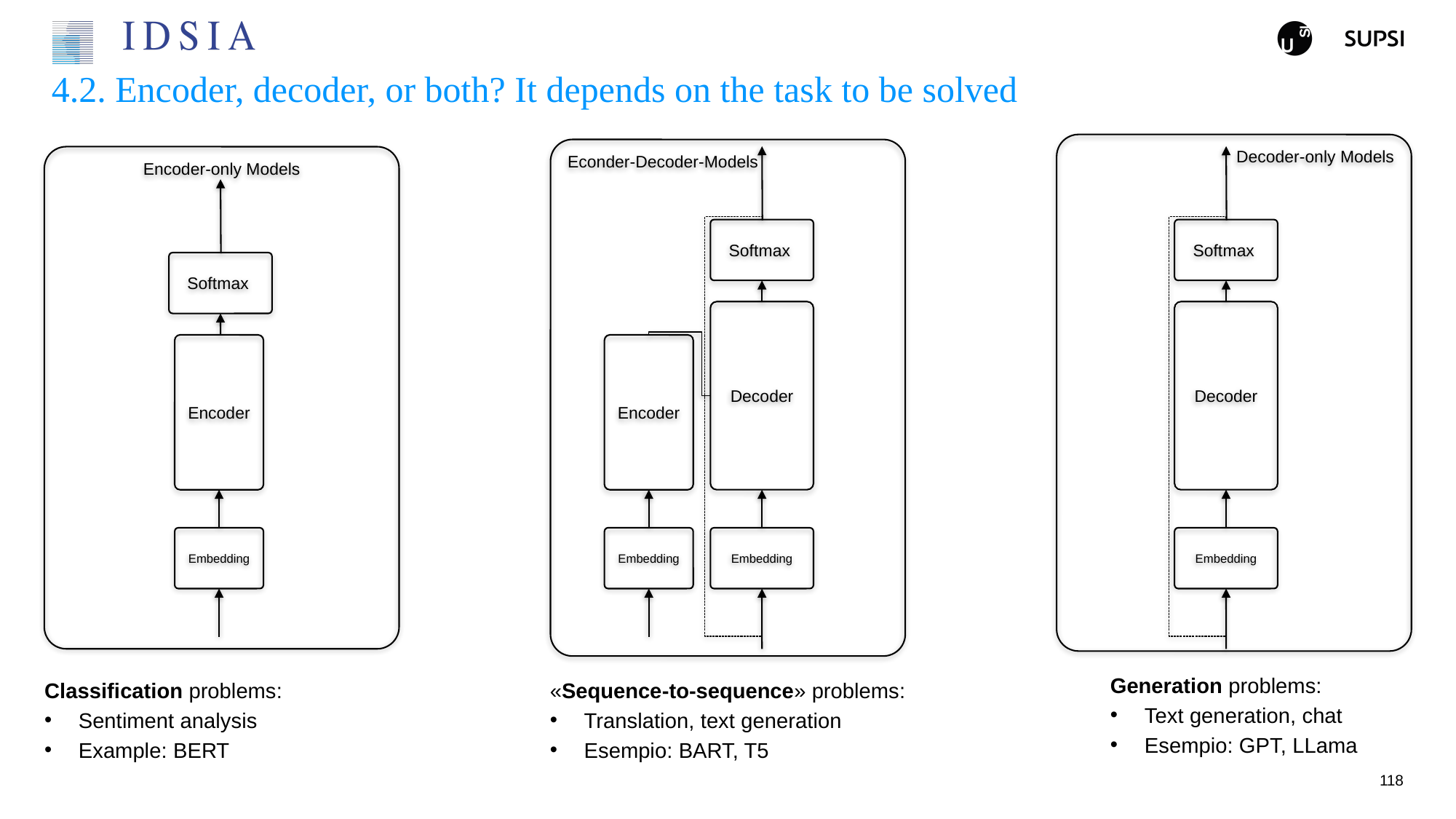

# 4.2. Encoder, decoder, or both? It depends on the task to be solved
Decoder-only Models
Econder-Decoder-Models
Encoder-only Models
Softmax
Softmax
Softmax
Decoder
Decoder
Encoder
Encoder
Embedding
Embedding
Embedding
Embedding
Generation problems:
Text generation, chat
Esempio: GPT, LLama
Classification problems:
Sentiment analysis
Example: BERT
«Sequence-to-sequence» problems:
Translation, text generation
Esempio: BART, T5
118